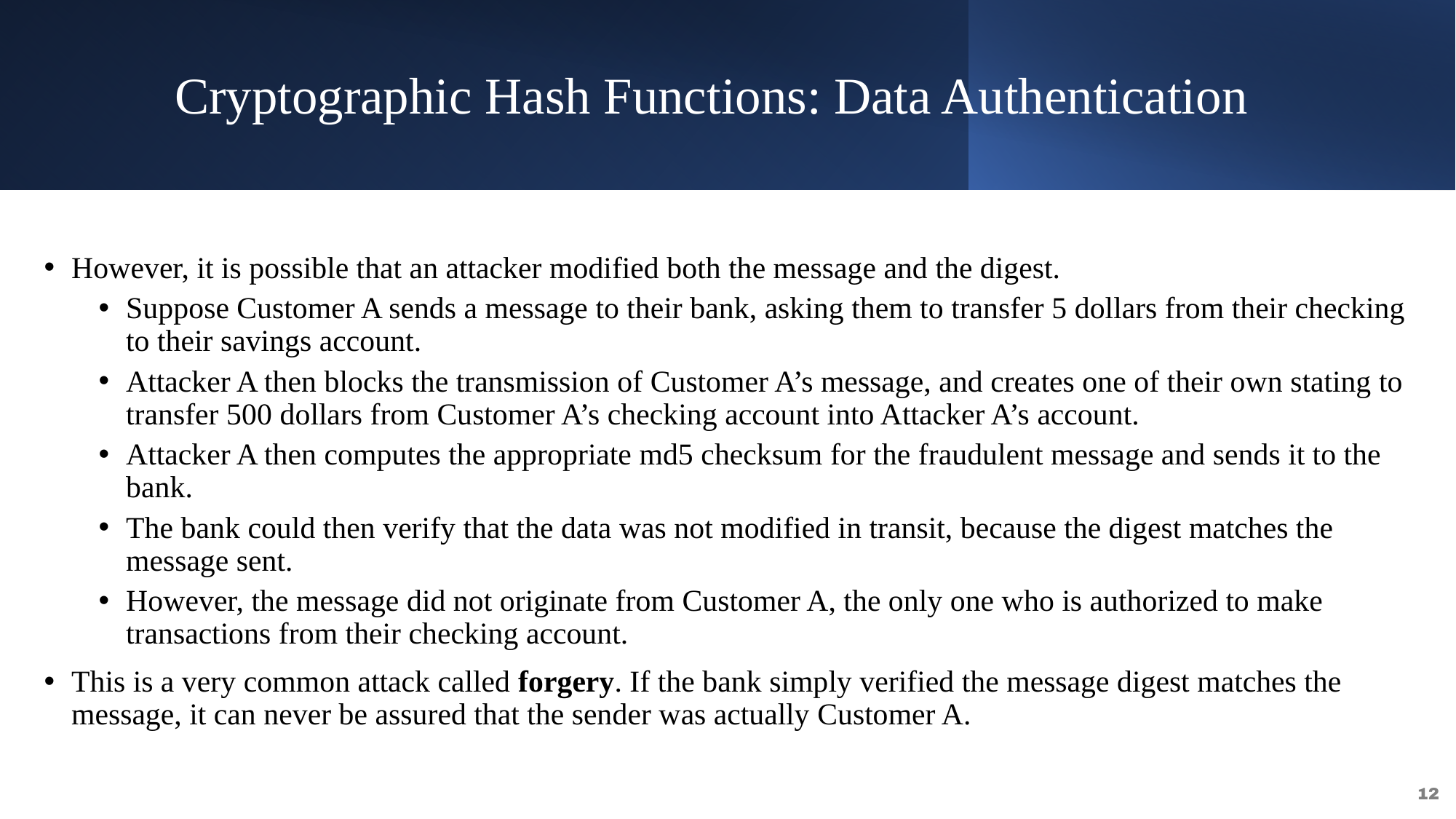

# Cryptographic Hash Functions: Data Authentication
However, it is possible that an attacker modified both the message and the digest.
Suppose Customer A sends a message to their bank, asking them to transfer 5 dollars from their checking to their savings account.
Attacker A then blocks the transmission of Customer A’s message, and creates one of their own stating to transfer 500 dollars from Customer A’s checking account into Attacker A’s account.
Attacker A then computes the appropriate md5 checksum for the fraudulent message and sends it to the bank.
The bank could then verify that the data was not modified in transit, because the digest matches the message sent.
However, the message did not originate from Customer A, the only one who is authorized to make transactions from their checking account.
This is a very common attack called forgery. If the bank simply verified the message digest matches the message, it can never be assured that the sender was actually Customer A.
12